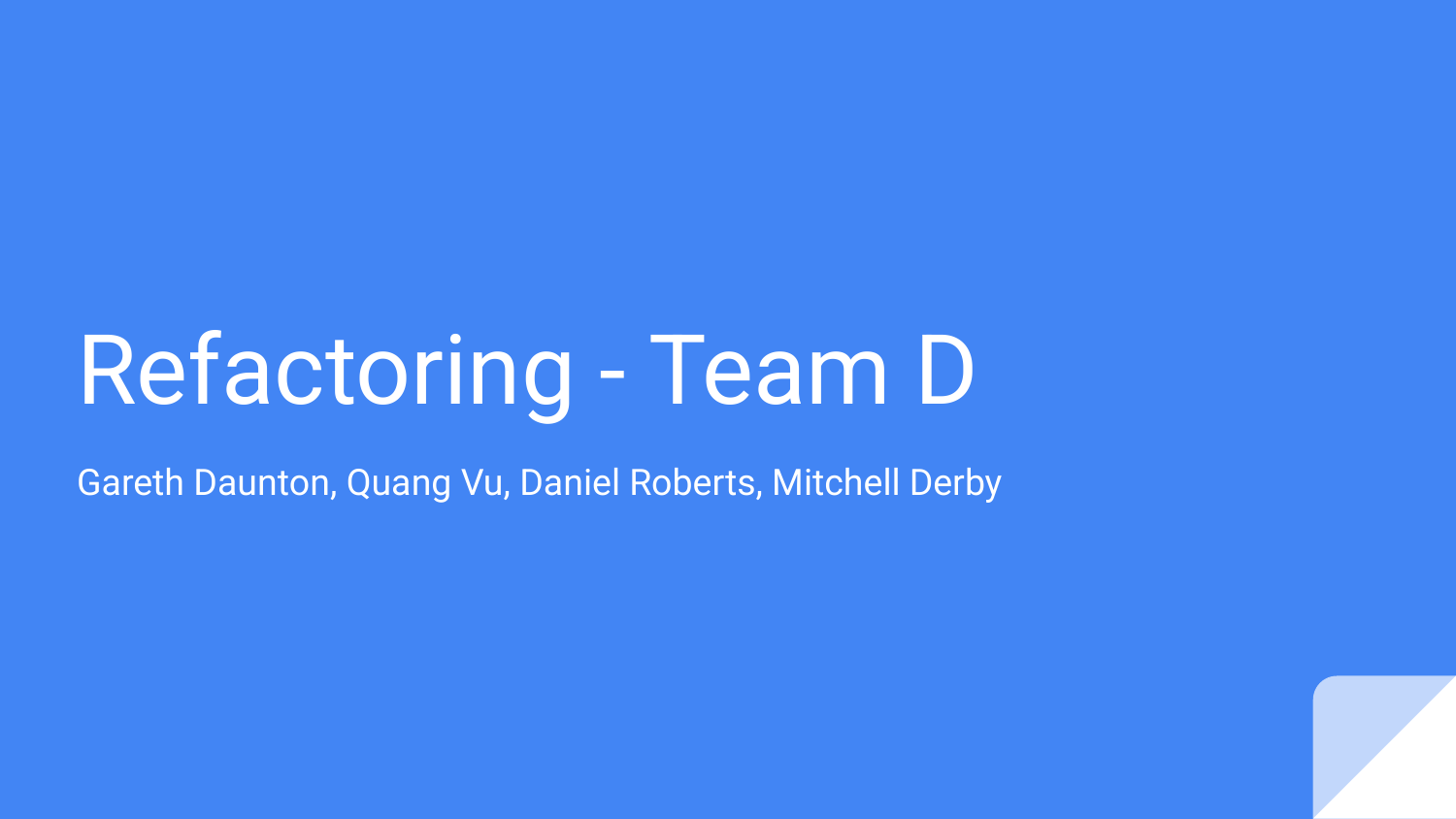

# Refactoring - Team D
Gareth Daunton, Quang Vu, Daniel Roberts, Mitchell Derby